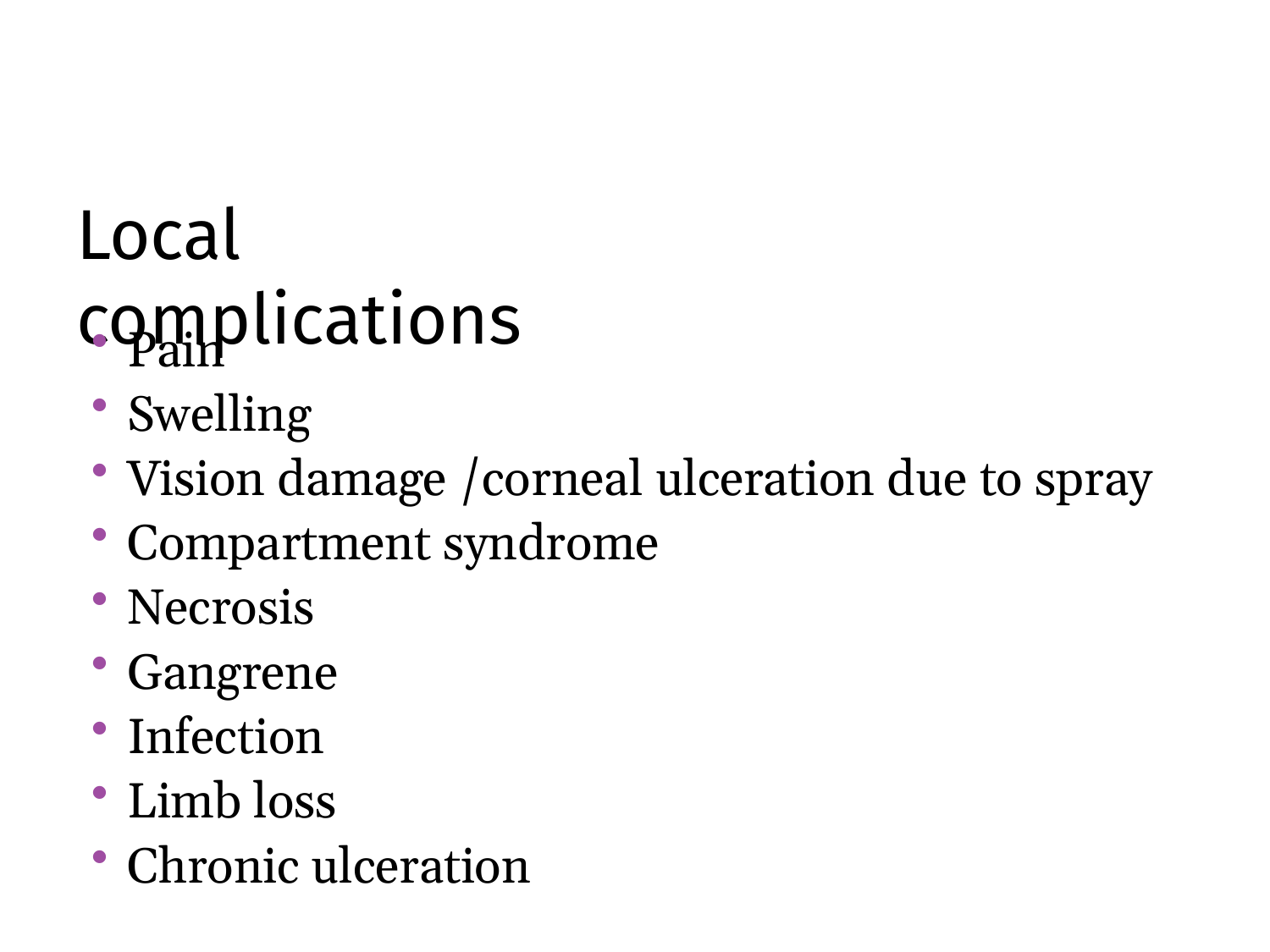

# Local complications
Pain
Swelling
Vision damage /corneal ulceration due to spray
Compartment syndrome
Necrosis
Gangrene
Infection
Limb loss
Chronic ulceration